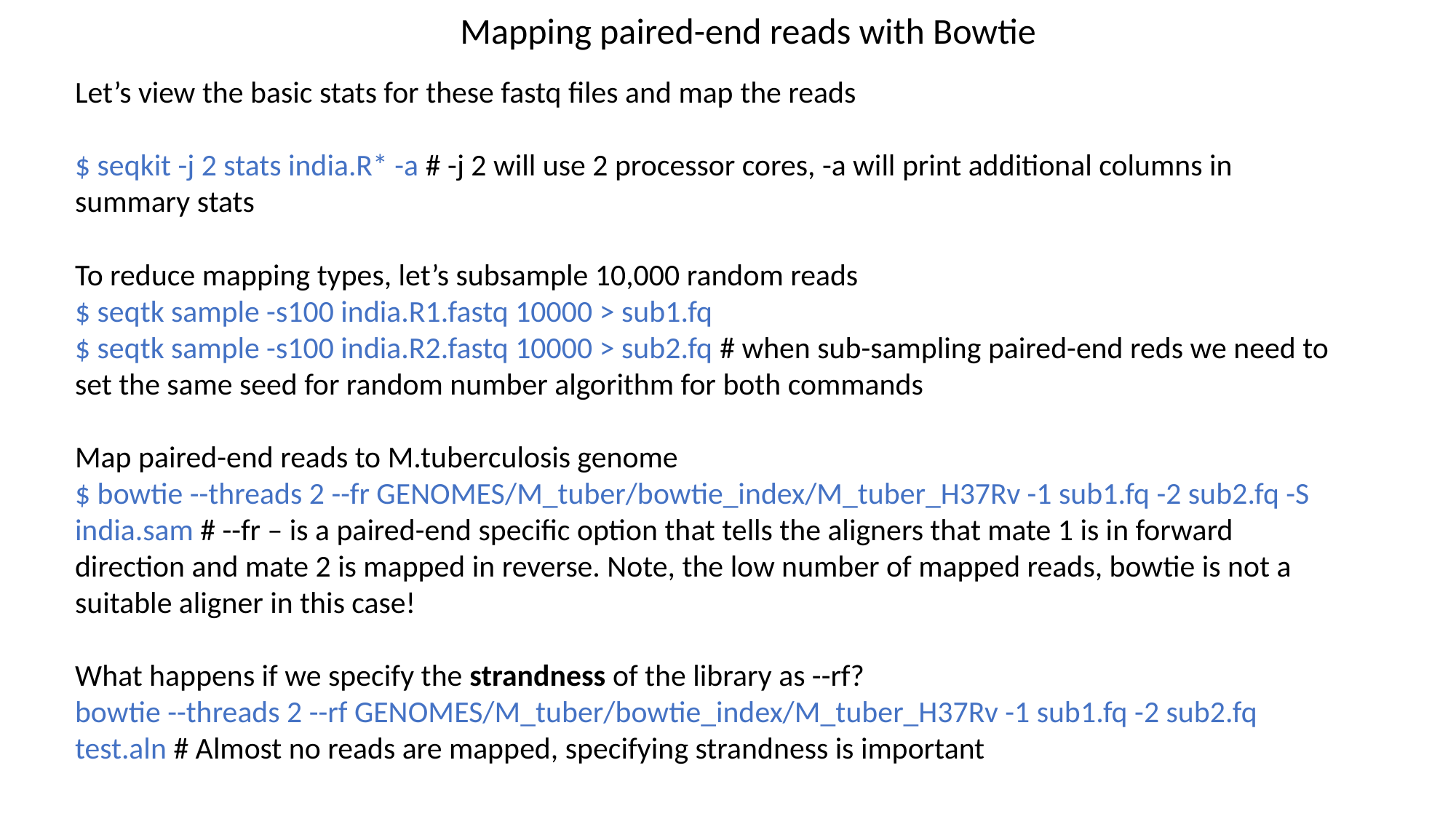

Mapping paired-end reads with Bowtie

Let’s view the basic stats for these fastq files and map the reads

$ seqkit -j 2 stats india.R* -a # -j 2 will use 2 processor cores, -a will print additional columns in summary stats

To reduce mapping types, let’s subsample 10,000 random reads
$ seqtk sample -s100 india.R1.fastq 10000 > sub1.fq
$ seqtk sample -s100 india.R2.fastq 10000 > sub2.fq # when sub-sampling paired-end reds we need to set the same seed for random number algorithm for both commands

Map paired-end reads to M.tuberculosis genome
$ bowtie --threads 2 --fr GENOMES/M_tuber/bowtie_index/M_tuber_H37Rv -1 sub1.fq -2 sub2.fq -S india.sam # --fr – is a paired-end specific option that tells the aligners that mate 1 is in forward direction and mate 2 is mapped in reverse. Note, the low number of mapped reads, bowtie is not a suitable aligner in this case!

What happens if we specify the strandness of the library as --rf?
bowtie --threads 2 --rf GENOMES/M_tuber/bowtie_index/M_tuber_H37Rv -1 sub1.fq -2 sub2.fq test.aln # Almost no reads are mapped, specifying strandness is important